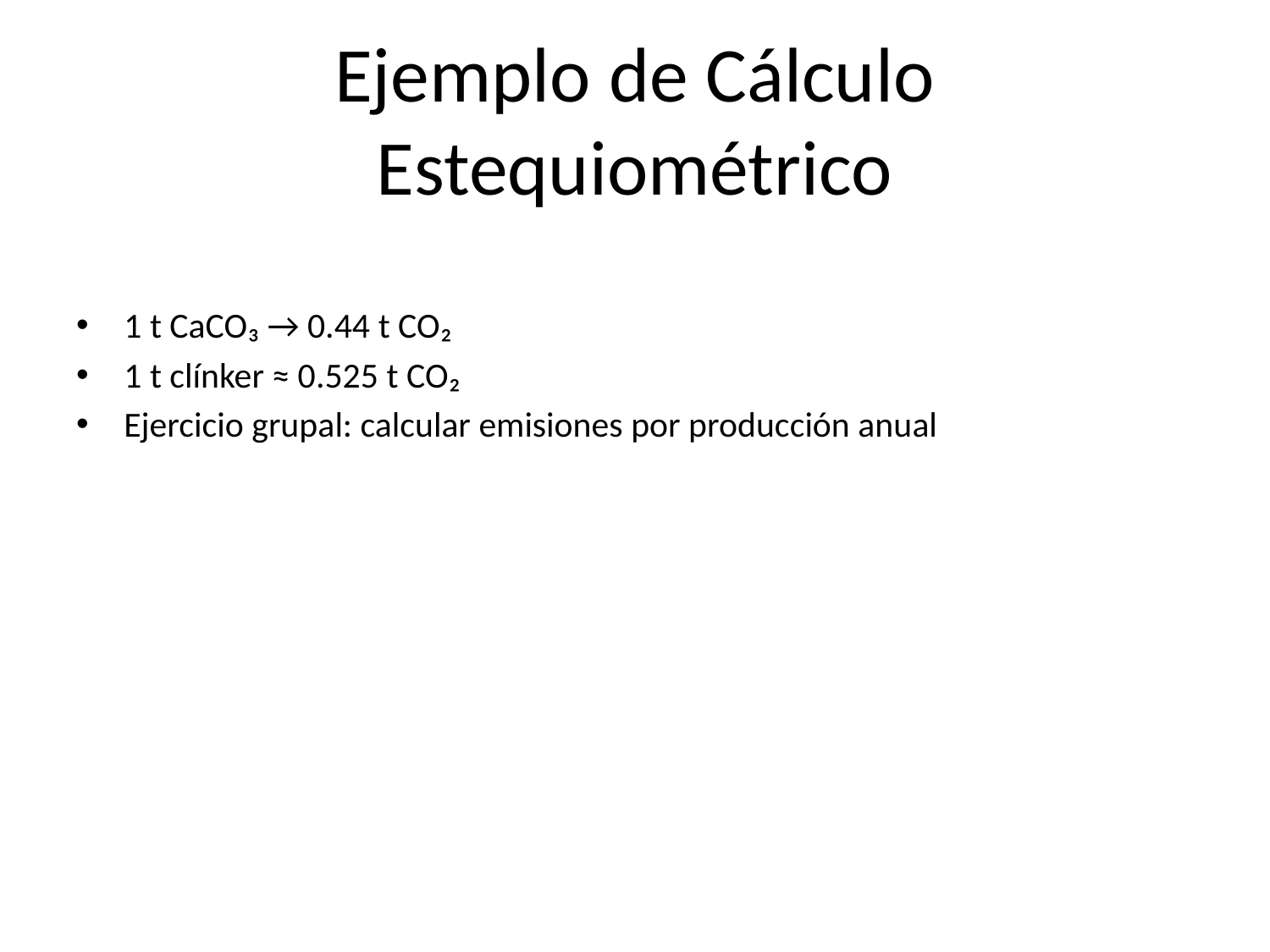

# Ejemplo de Cálculo Estequiométrico

1 t CaCO₃ → 0.44 t CO₂
1 t clínker ≈ 0.525 t CO₂
Ejercicio grupal: calcular emisiones por producción anual